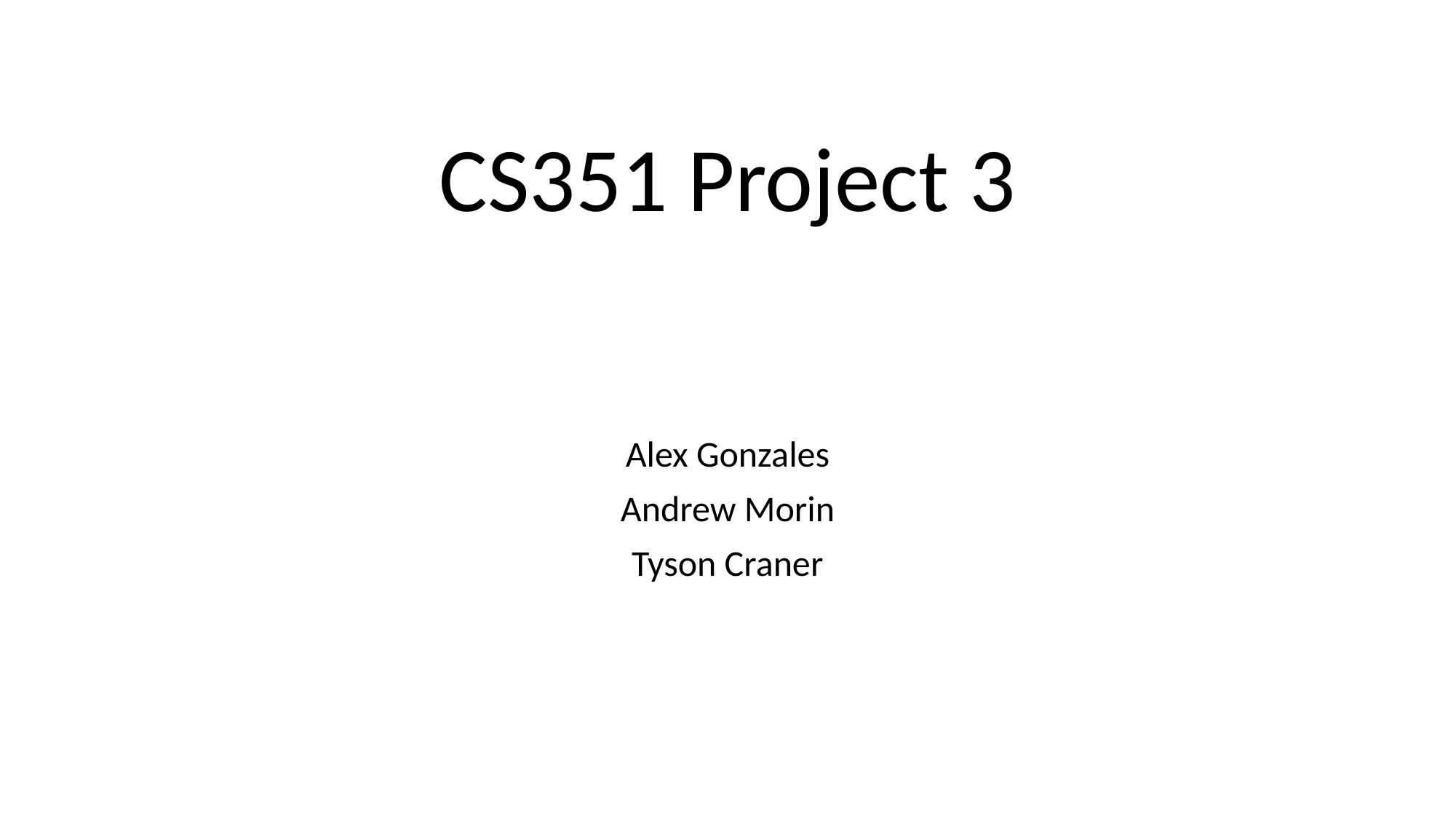

# CS351 Project 3
Alex Gonzales
Andrew Morin
Tyson Craner